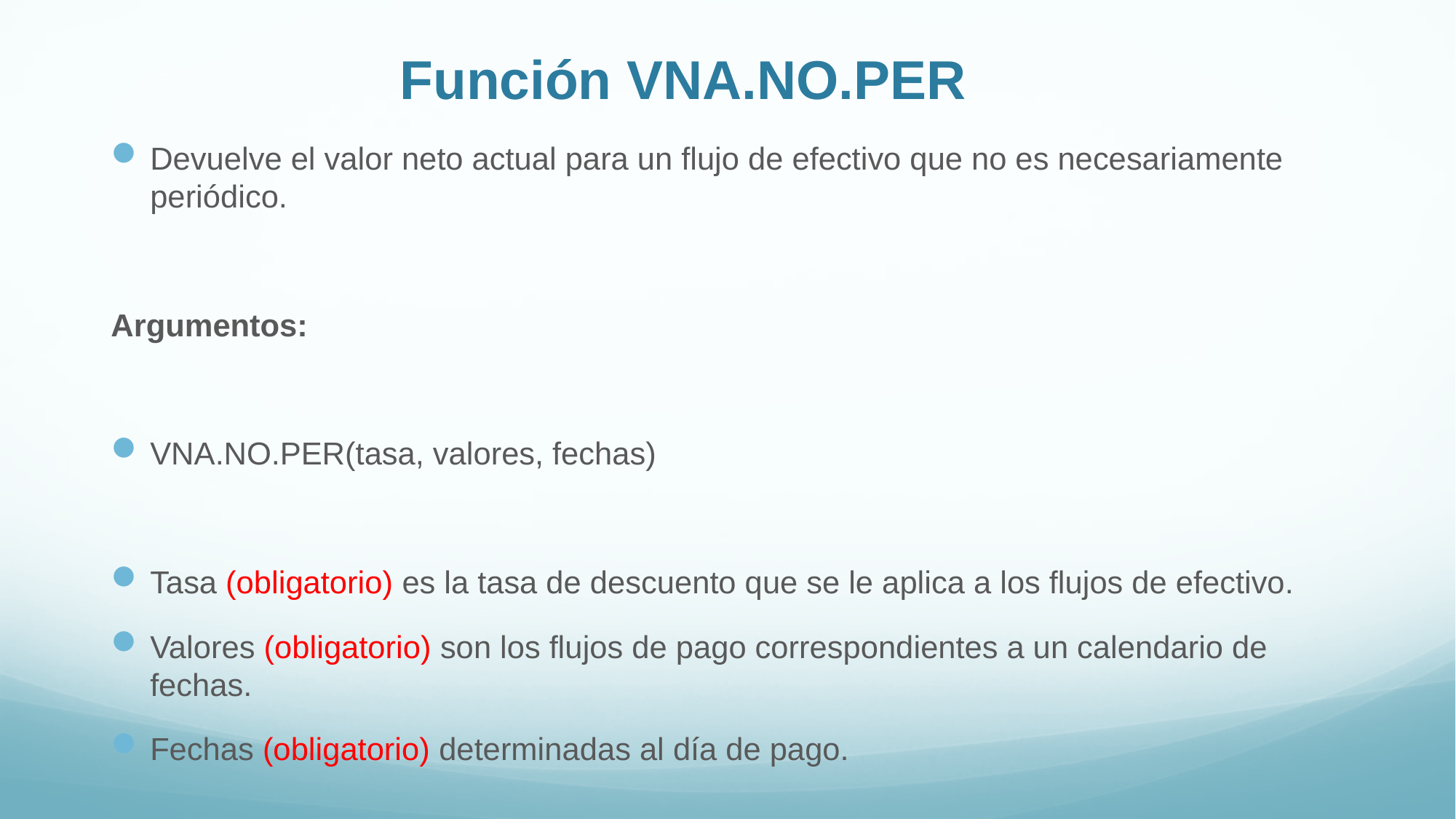

# Función VNA.NO.PER
Devuelve el valor neto actual para un flujo de efectivo que no es necesariamente periódico.

Argumentos:

VNA.NO.PER(tasa, valores, fechas)

Tasa (obligatorio) es la tasa de descuento que se le aplica a los flujos de efectivo.
Valores (obligatorio) son los flujos de pago correspondientes a un calendario de fechas.
Fechas (obligatorio) determinadas al día de pago.